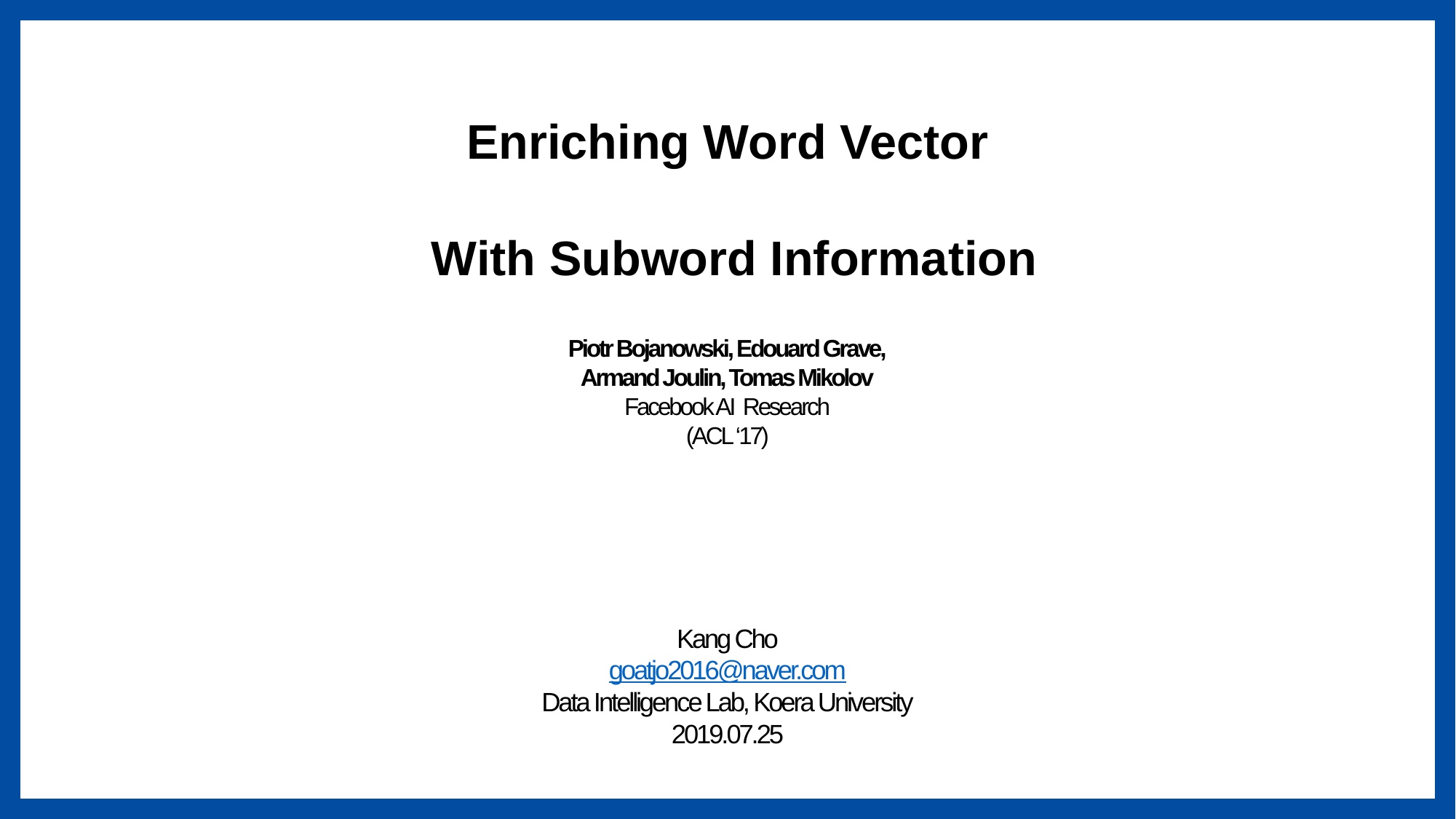

Enriching Word Vector

 With Subword Information
Piotr Bojanowski, Edouard Grave,
Armand Joulin, Tomas Mikolov
Facebook AI  Research
(ACL ‘17)
Kang Cho
goatjo2016@naver.com
Data Intelligence Lab, Koera University
2019.07.25